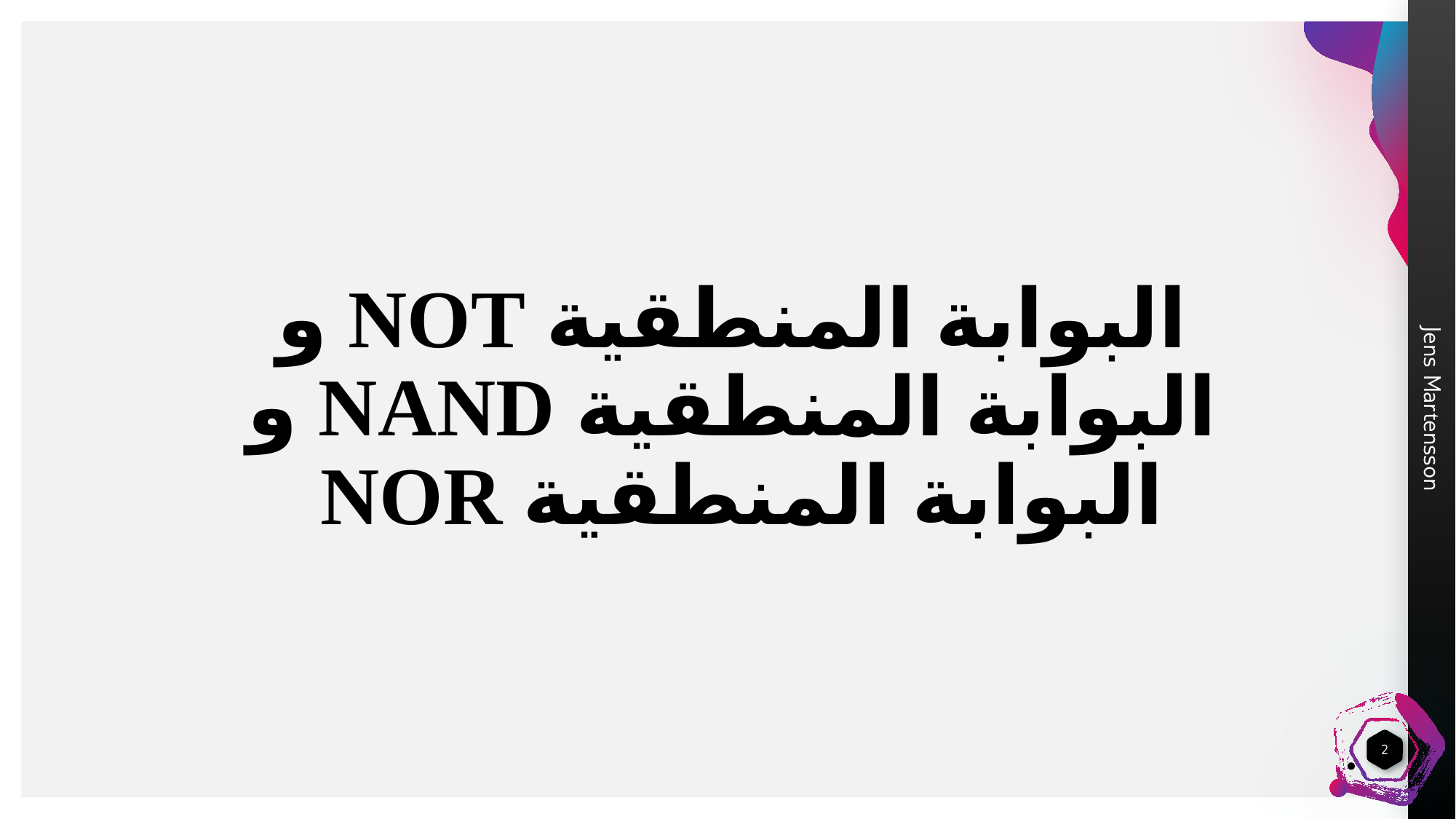

# البوابة المنطقية NOT و البوابة المنطقية NAND و البوابة المنطقية NOR
2